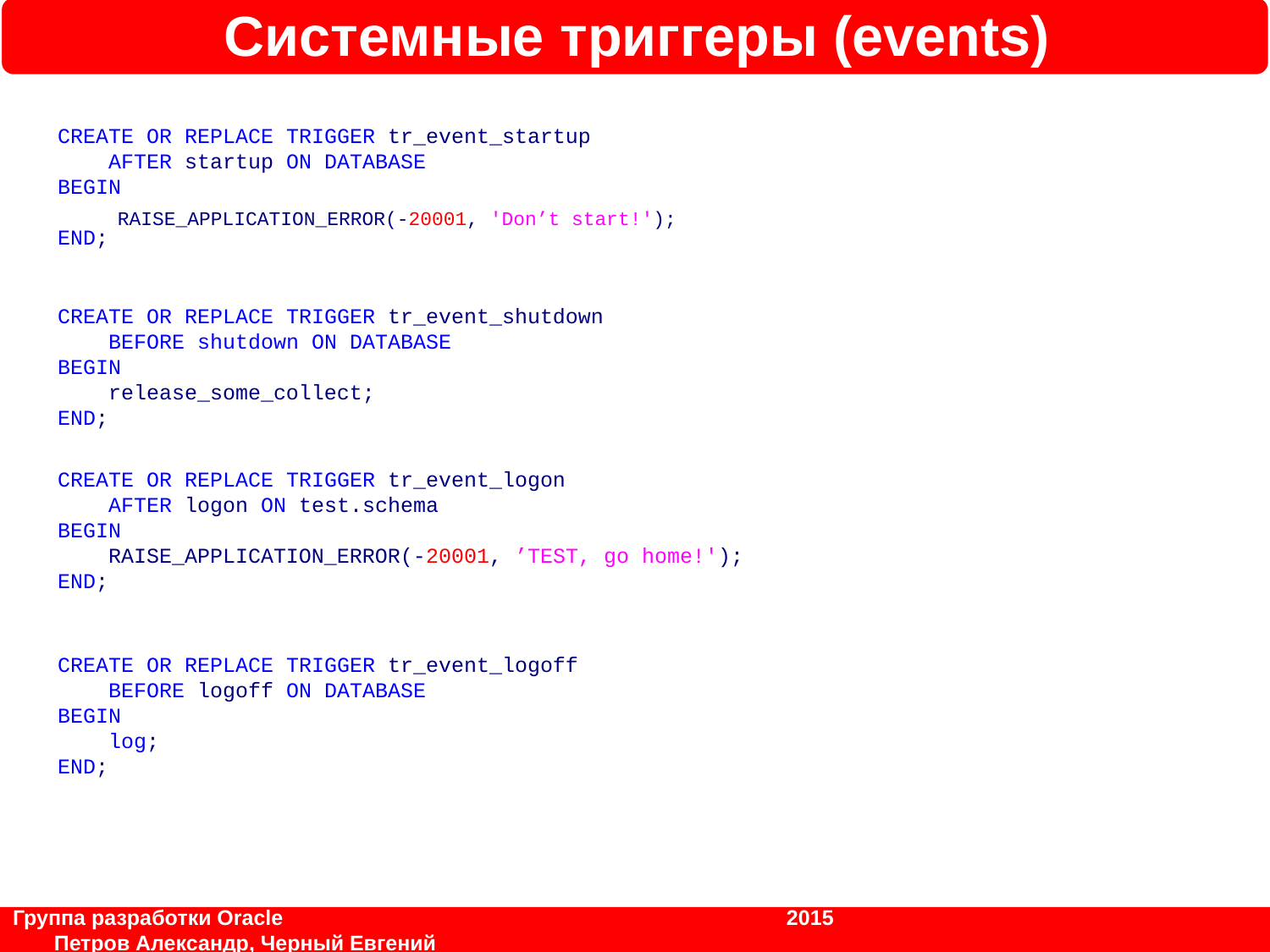

Системные триггеры (events)
CREATE OR REPLACE TRIGGER tr_event_startup
    AFTER startup ON DATABASE
BEGIN
    init_some_collect;
END;
RAISE_APPLICATION_ERROR(-20001, 'Don’t start!');
CREATE OR REPLACE TRIGGER tr_event_shutdown
    BEFORE shutdown ON DATABASE
BEGIN
    release_some_collect;
END;
CREATE OR REPLACE TRIGGER tr_event_logon
    AFTER logon ON test.schema
BEGIN
    RAISE_APPLICATION_ERROR(-20001, ’TEST, go home!');
END;

CREATE OR REPLACE TRIGGER tr_event_logoff
    BEFORE logoff ON DATABASE
BEGIN
    log;
END;
Группа разработки Oracle			       	  2015	 		                         Петров Александр, Черный Евгений